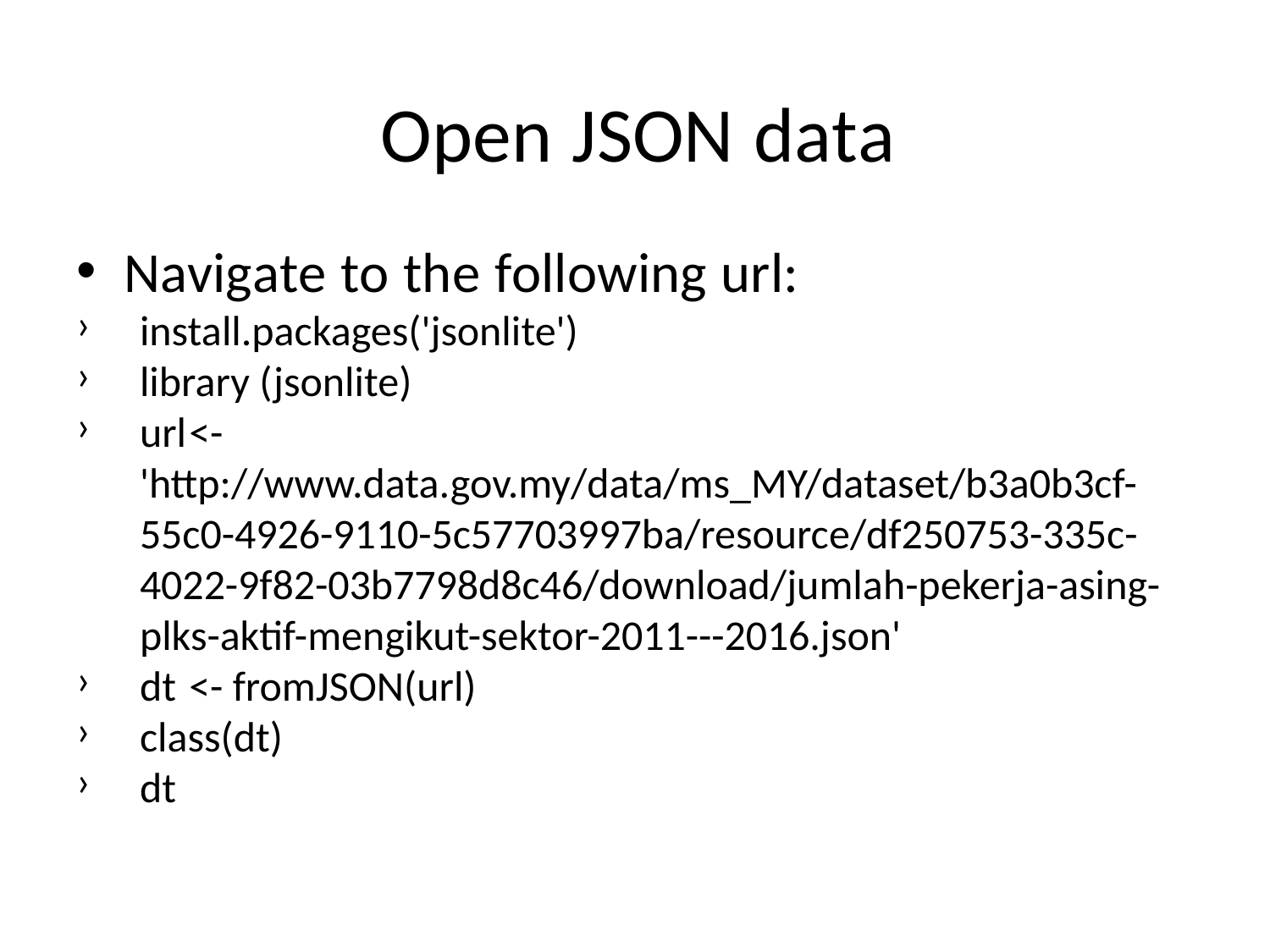

# Open JSON data
Navigate to the following url:
install.packages('jsonlite')
library (jsonlite)
url	<- 'http://www.data.gov.my/data/ms_MY/dataset/b3a0b3cf-55c0-4926-9110-5c57703997ba/resource/df250753-335c-4022-9f82-03b7798d8c46/download/jumlah-pekerja-asing-plks-aktif-mengikut-sektor-2011---2016.json'
dt	<- fromJSON(url)
class(dt)
dt